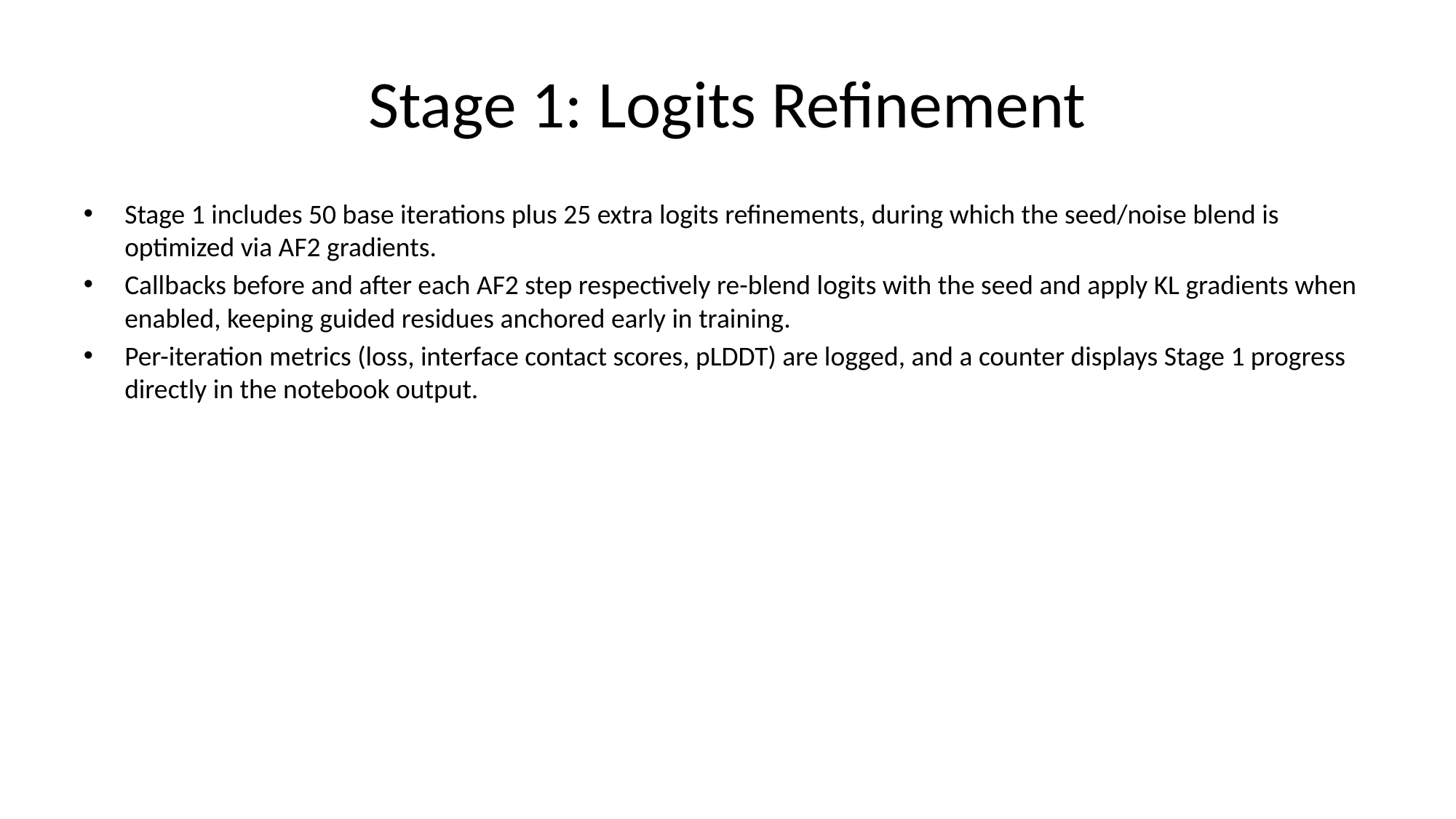

# Stage 1: Logits Refinement
Stage 1 includes 50 base iterations plus 25 extra logits refinements, during which the seed/noise blend is optimized via AF2 gradients.
Callbacks before and after each AF2 step respectively re-blend logits with the seed and apply KL gradients when enabled, keeping guided residues anchored early in training.
Per-iteration metrics (loss, interface contact scores, pLDDT) are logged, and a counter displays Stage 1 progress directly in the notebook output.